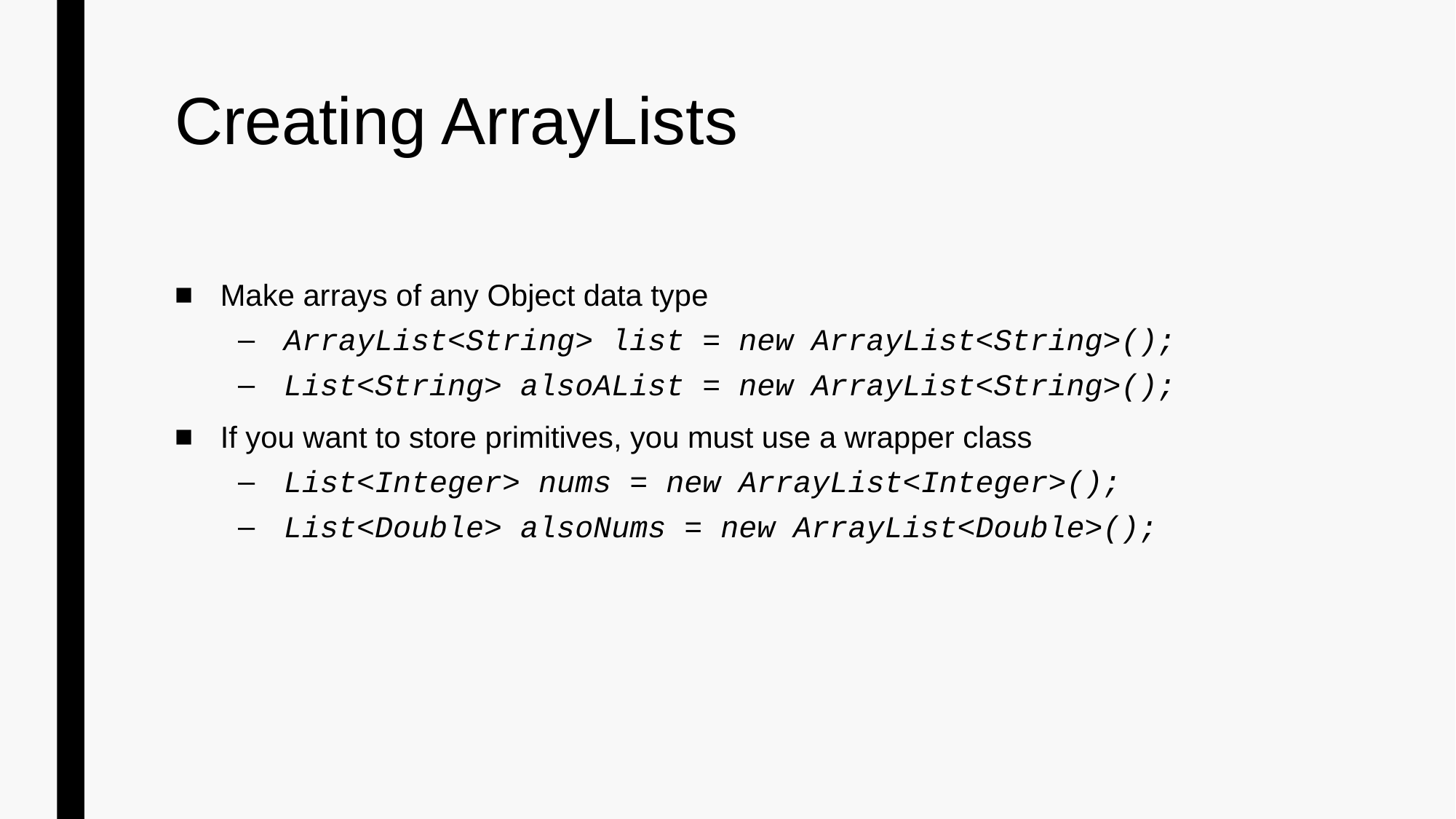

# Creating ArrayLists

Make arrays of any Object data type
ArrayList<String> list = new ArrayList<String>();
List<String> alsoAList = new ArrayList<String>();
If you want to store primitives, you must use a wrapper class
List<Integer> nums = new ArrayList<Integer>();
List<Double> alsoNums = new ArrayList<Double>();